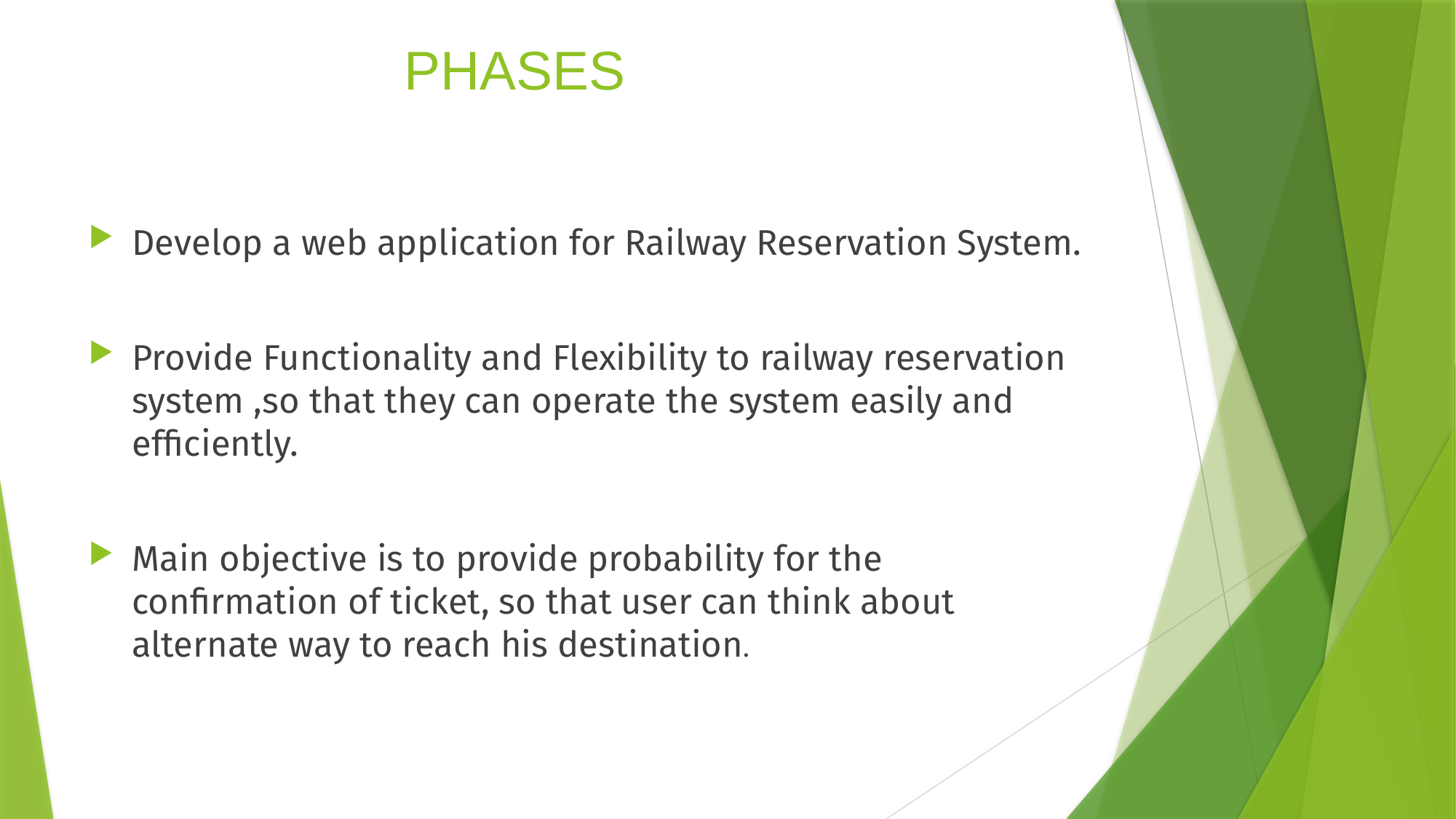

# PHASES
Develop a web application for Railway Reservation System.

Provide Functionality and Flexibility to railway reservation system ,so that they can operate the system easily and efficiently.

Main objective is to provide probability for the confirmation of ticket, so that user can think about alternate way to reach his destination.